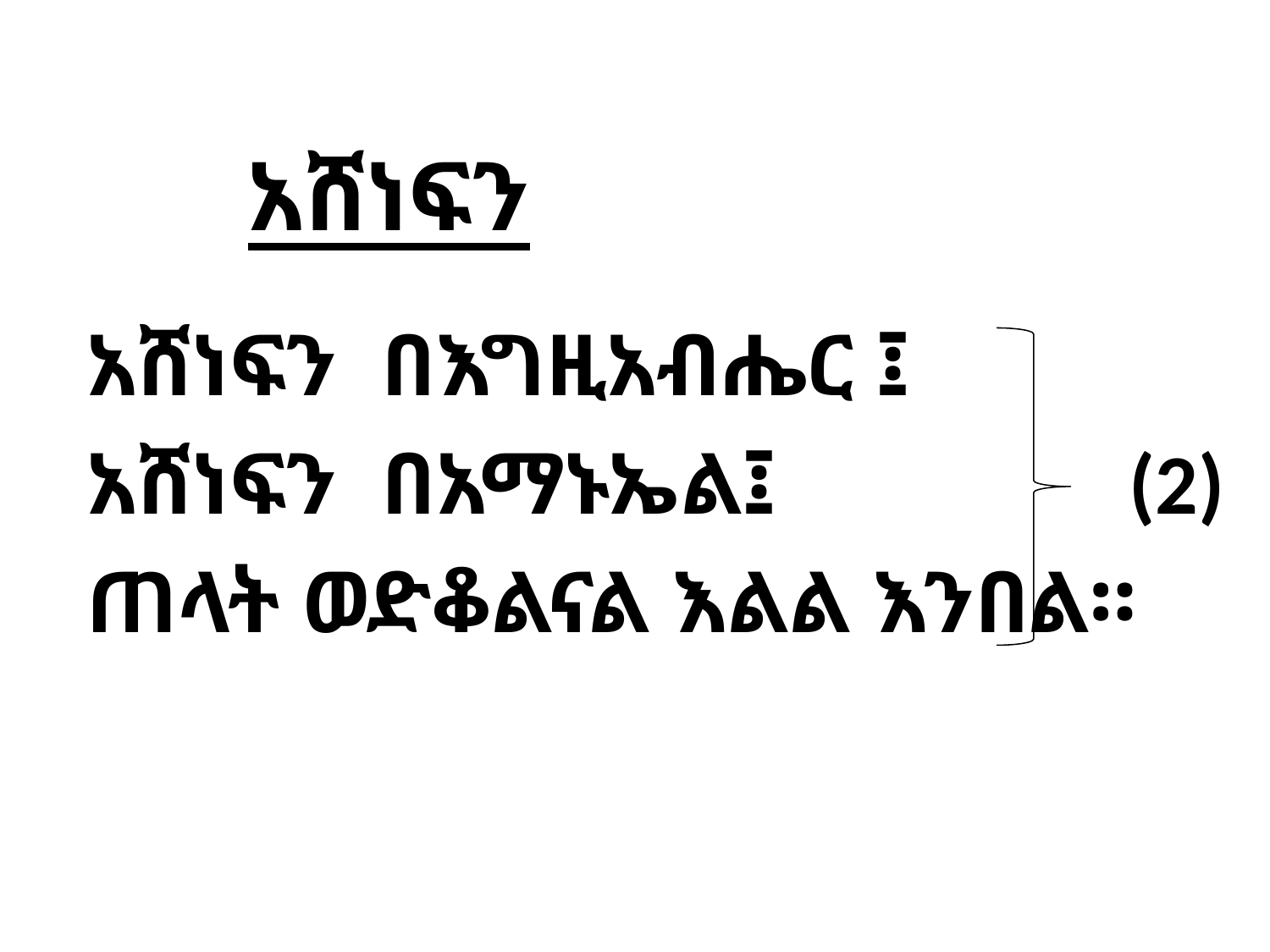

አሸነፍን

አሸነፍን  በእግዚአብሔር ፤
አሸነፍን  በአማኑኤል፤                (2)
ጠላት ወድቆልናል እልል እንበል።